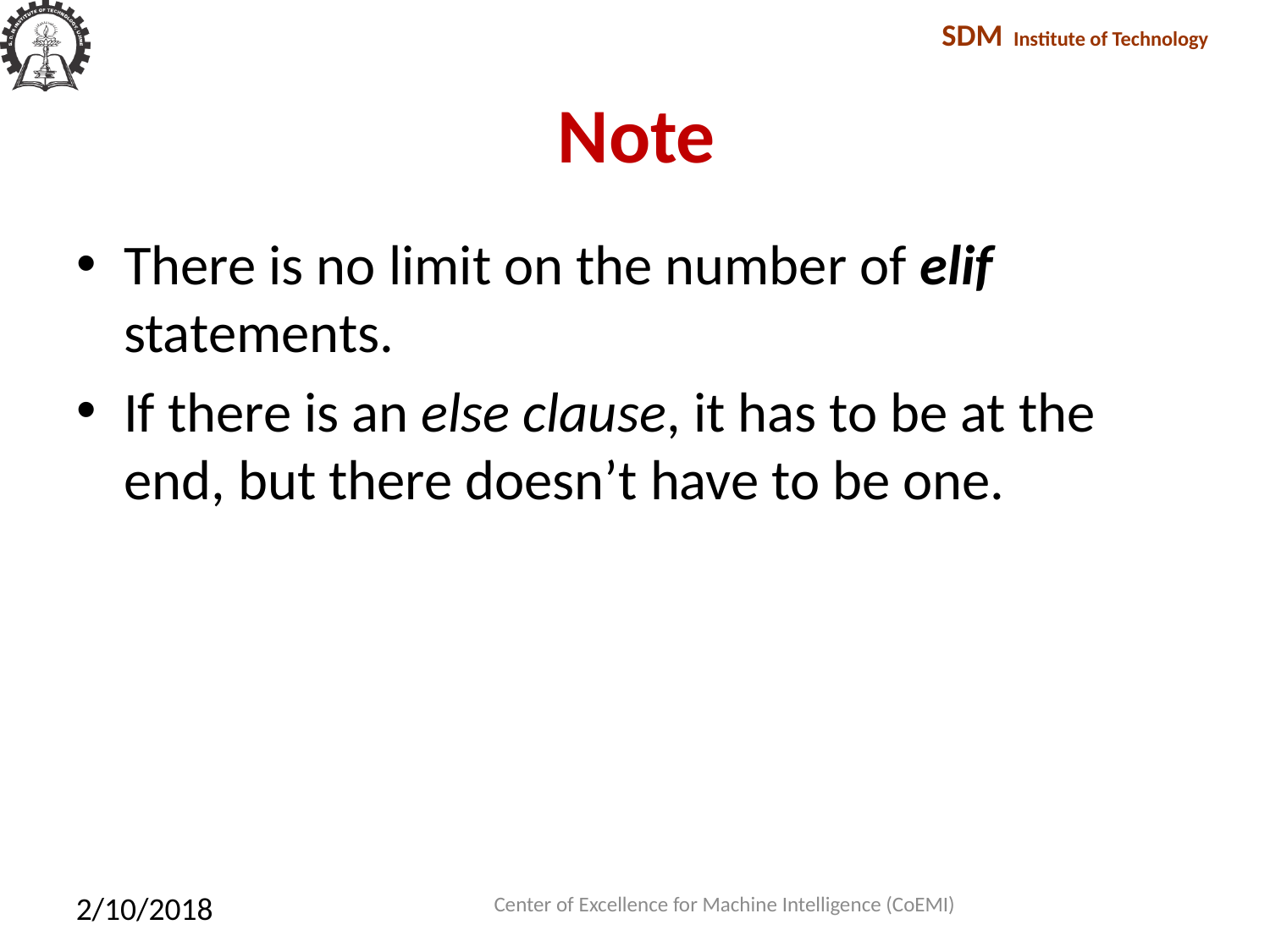

# Note
There is no limit on the number of elif statements.
If there is an else clause, it has to be at the end, but there doesn’t have to be one.
Center of Excellence for Machine Intelligence (CoEMI)
2/10/2018